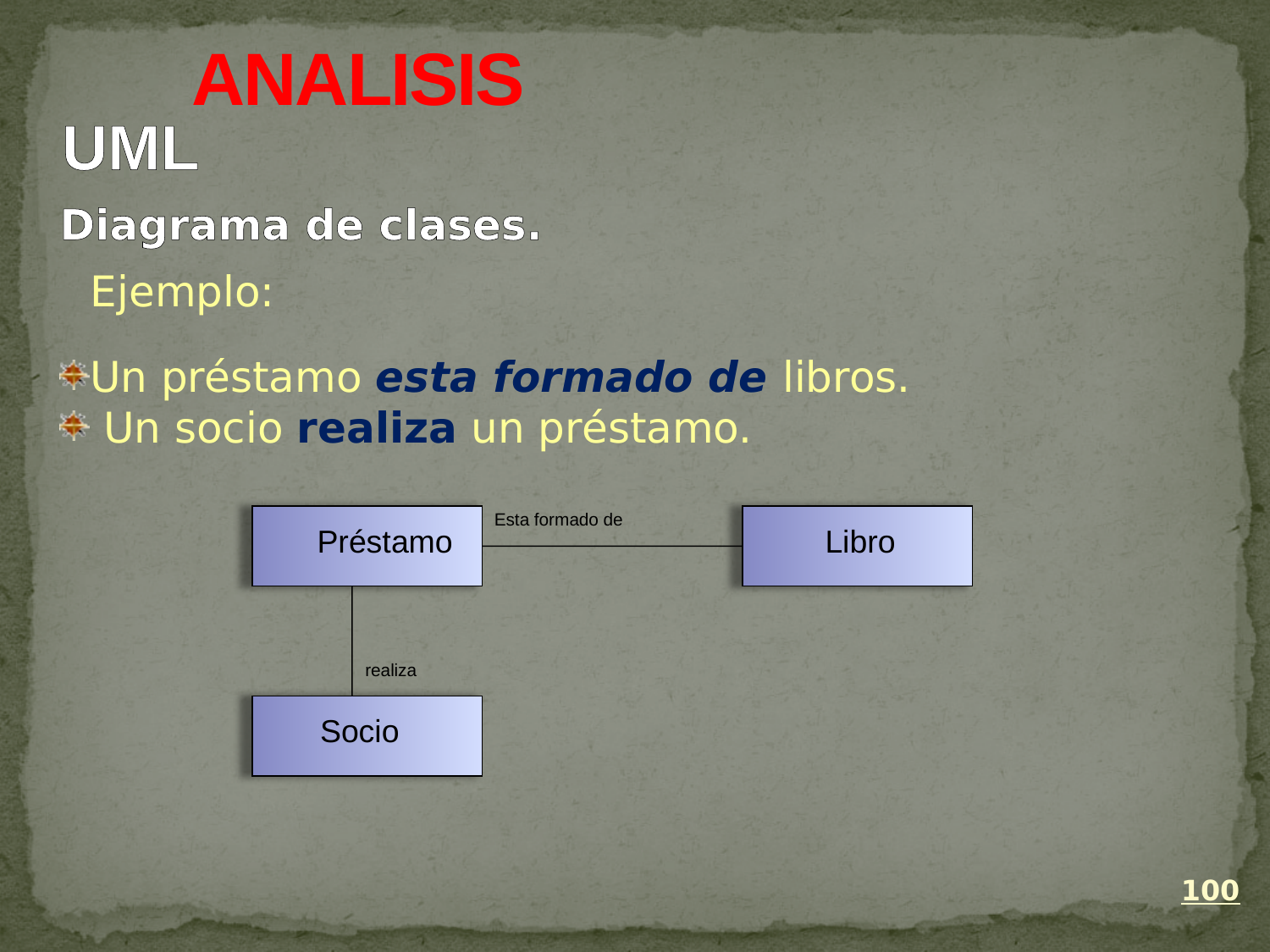

ANALISIS
UML
Diagrama de clases.

Un préstamo esta formado de libros.
 Un socio realiza un préstamo.

 Ejemplo:
Esta formado de

Préstamo
Libro

realiza

Socio
100